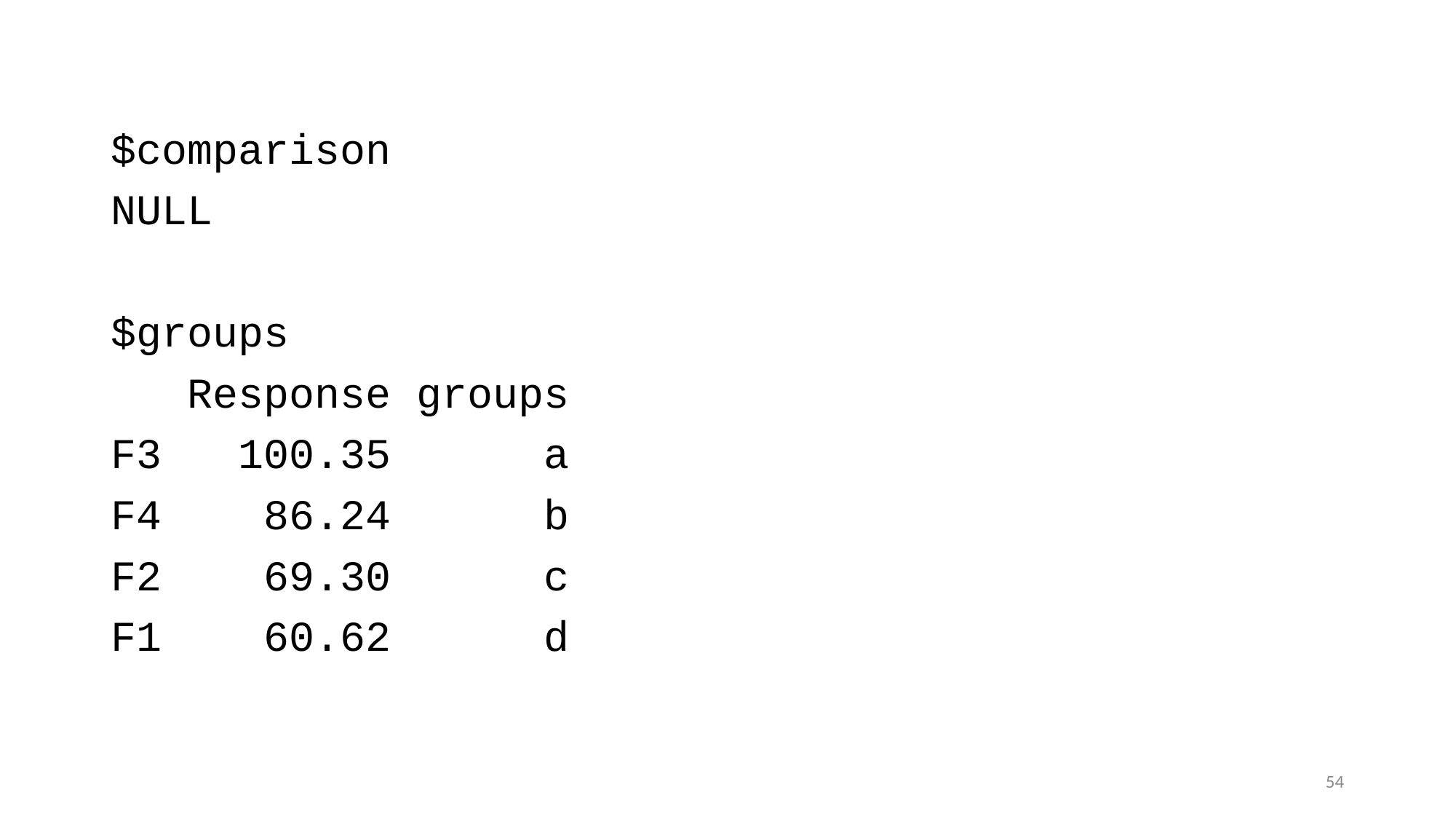

$comparison
NULL

$groups
   Response groups
F3   100.35      a
F4    86.24      b
F2    69.30      c
F1    60.62      d

54